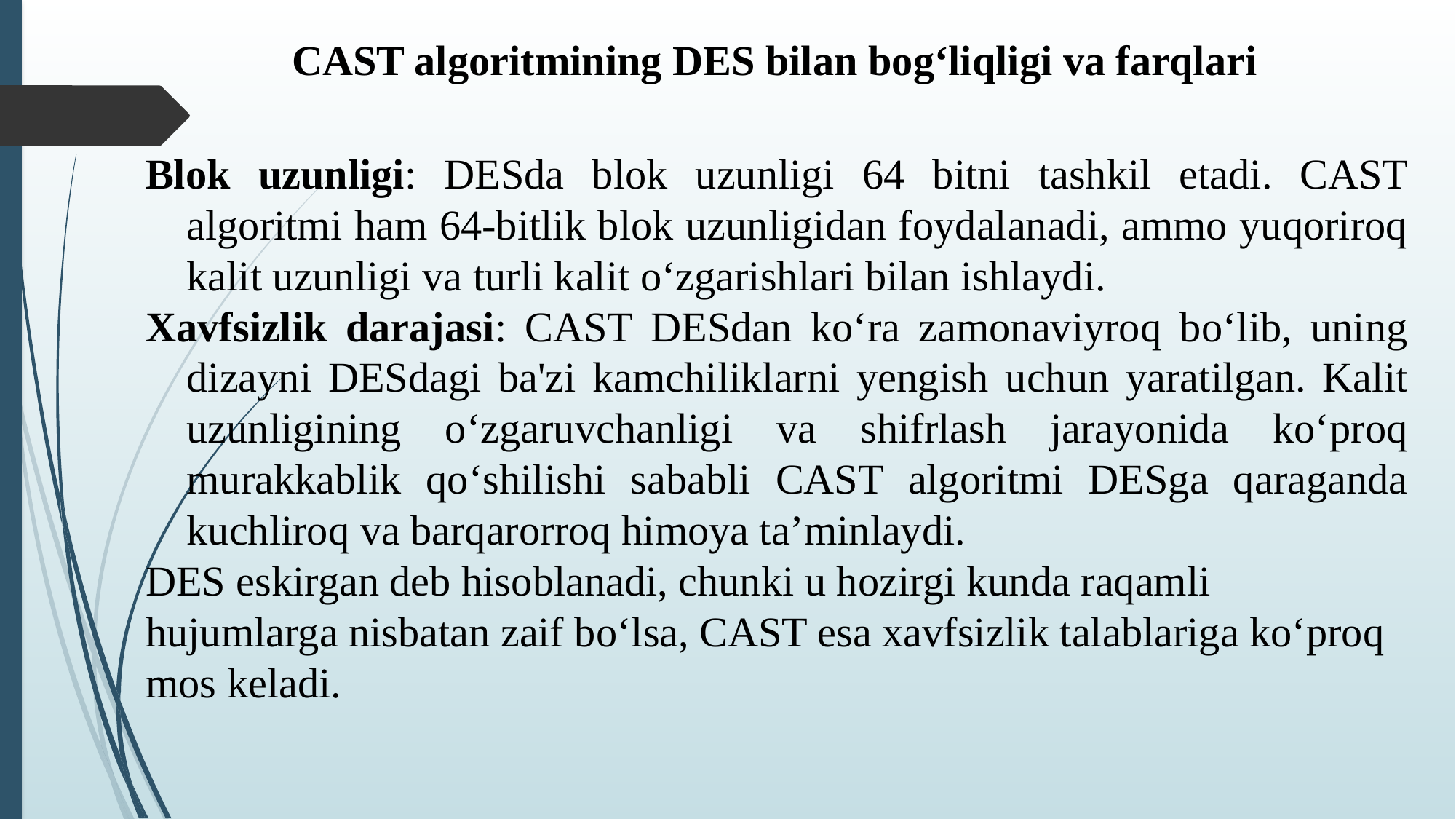

CAST algoritmining DES bilan bog‘liqligi va farqlari

Blok uzunligi: DESda blok uzunligi 64 bitni tashkil etadi. CAST algoritmi ham 64-bitlik blok uzunligidan foydalanadi, ammo yuqoriroq kalit uzunligi va turli kalit o‘zgarishlari bilan ishlaydi.
Xavfsizlik darajasi: CAST DESdan ko‘ra zamonaviyroq bo‘lib, uning dizayni DESdagi ba'zi kamchiliklarni yengish uchun yaratilgan. Kalit uzunligining o‘zgaruvchanligi va shifrlash jarayonida ko‘proq murakkablik qo‘shilishi sababli CAST algoritmi DESga qaraganda kuchliroq va barqarorroq himoya ta’minlaydi.
DES eskirgan deb hisoblanadi, chunki u hozirgi kunda raqamli hujumlarga nisbatan zaif bo‘lsa, CAST esa xavfsizlik talablariga ko‘proq mos keladi.